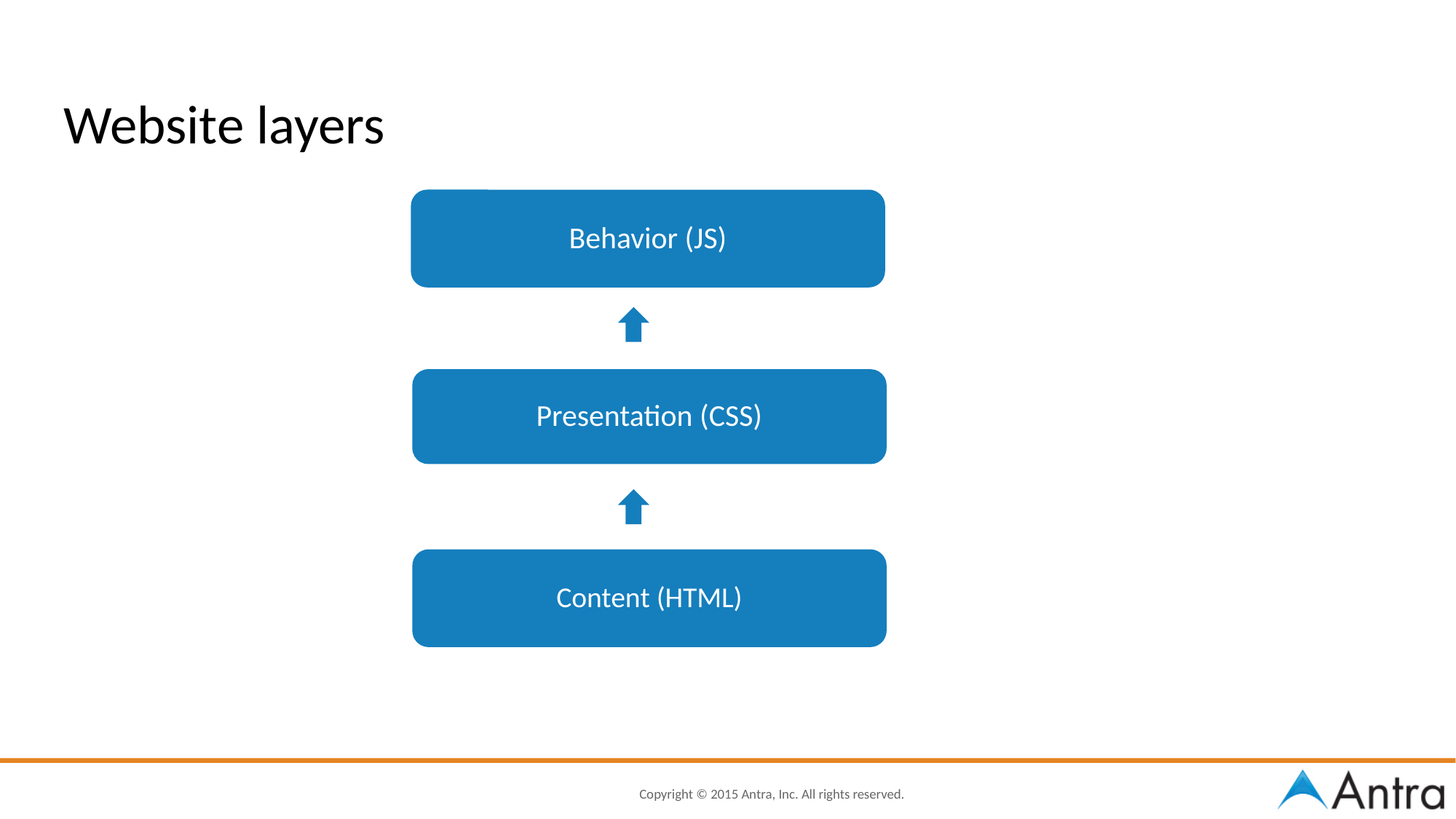

# Website layers
Behavior (JS)

Presentation (CSS)

Content (HTML)